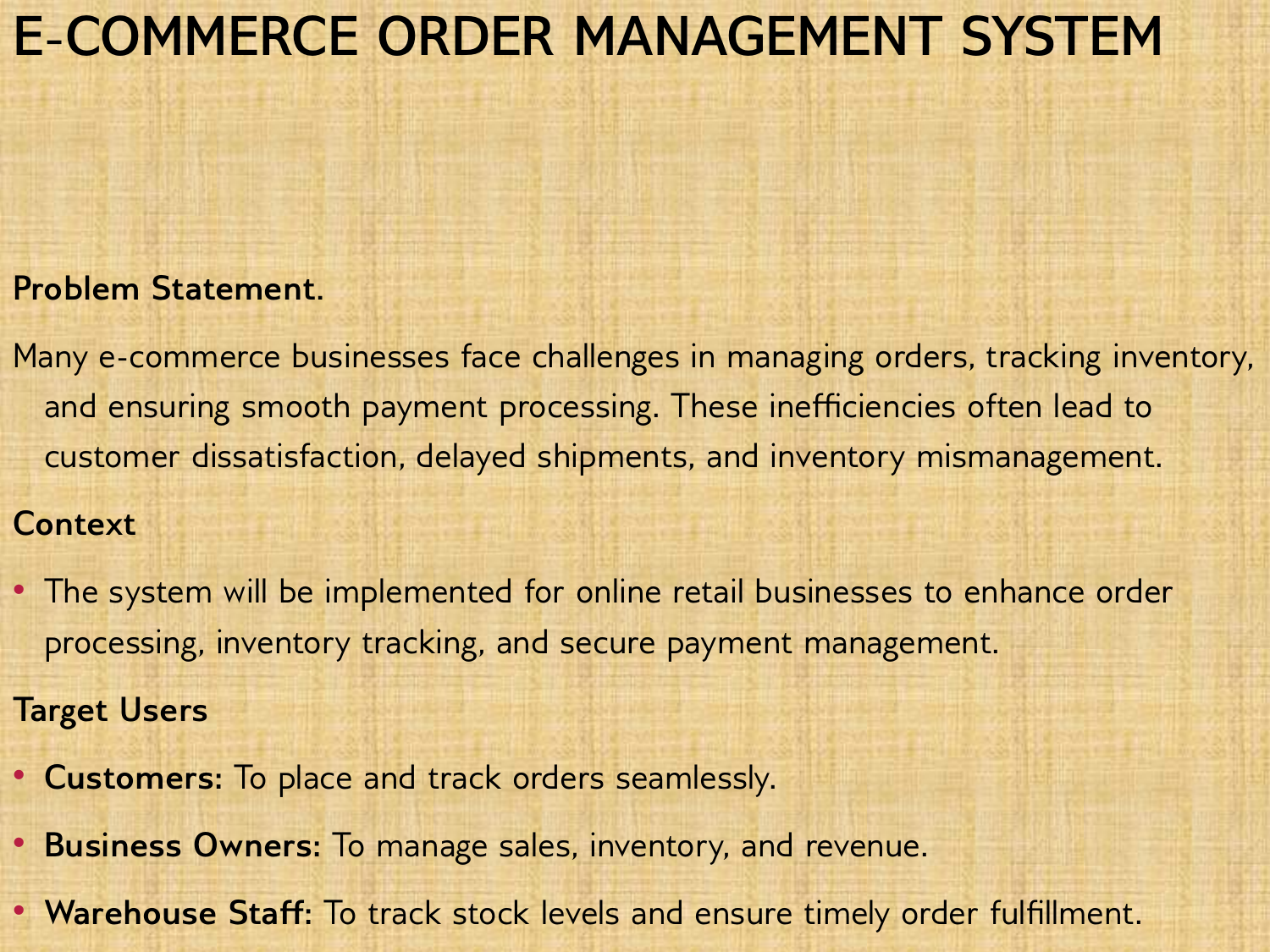

# E-Commerce Order Management System
Problem Statement.
Many e-commerce businesses face challenges in managing orders, tracking inventory, and ensuring smooth payment processing. These inefficiencies often lead to customer dissatisfaction, delayed shipments, and inventory mismanagement.
Context
The system will be implemented for online retail businesses to enhance order processing, inventory tracking, and secure payment management.
Target Users
Customers: To place and track orders seamlessly.
Business Owners: To manage sales, inventory, and revenue.
Warehouse Staff: To track stock levels and ensure timely order fulfillment.